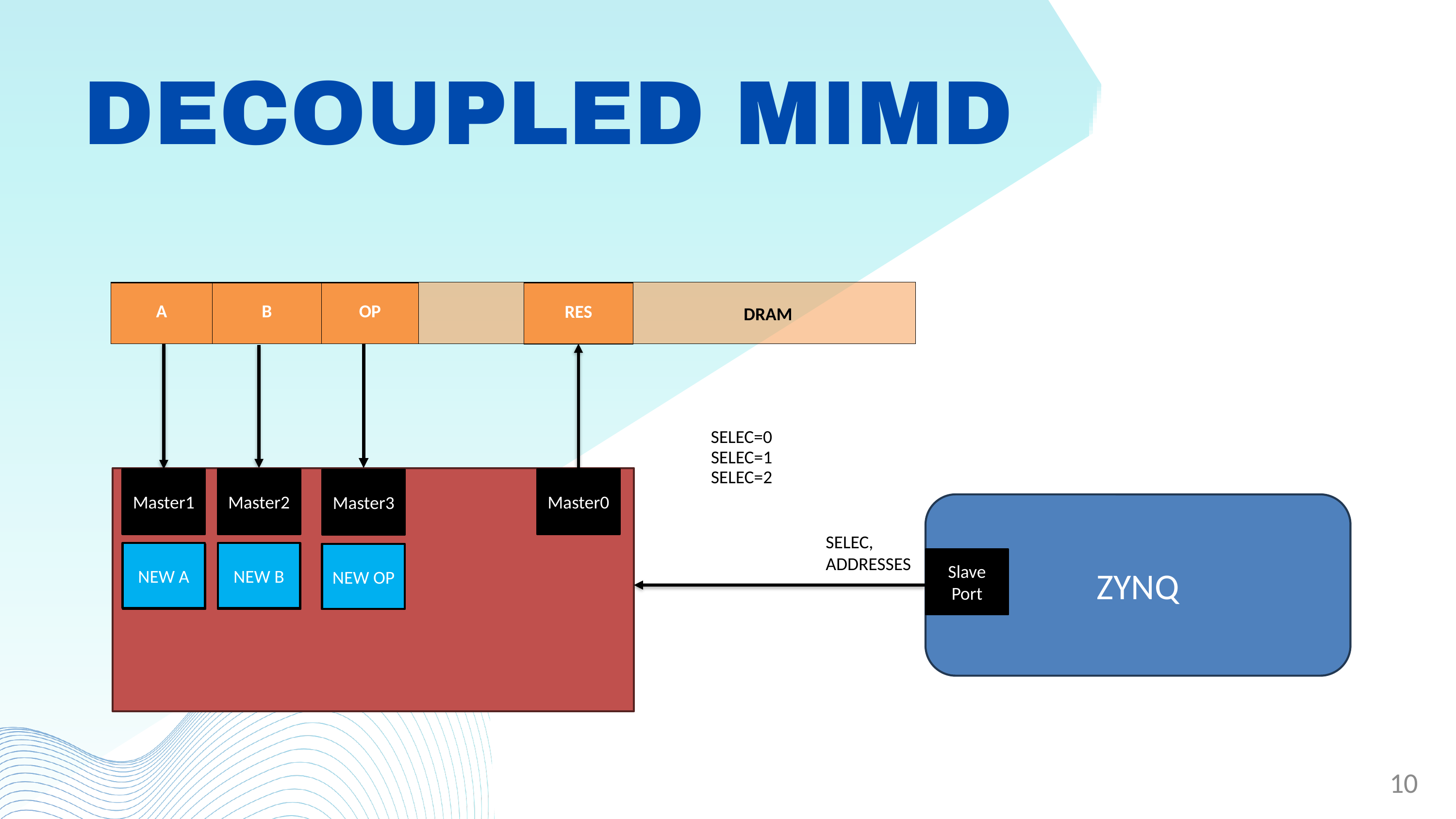

SELEC=0
DECOUPLED MIMD
							DRAM
| A | B | OP |
| --- | --- | --- |
| RES |
| --- |
SELEC=0
SELEC=1
SELEC=2

Master1
Master2
Master0
Master3
ZYNQ

SELEC,
ADDRESSES
NEW A
NEW B
OLD A
OLD B
OLD OP
NEW OP
Slave Port

10